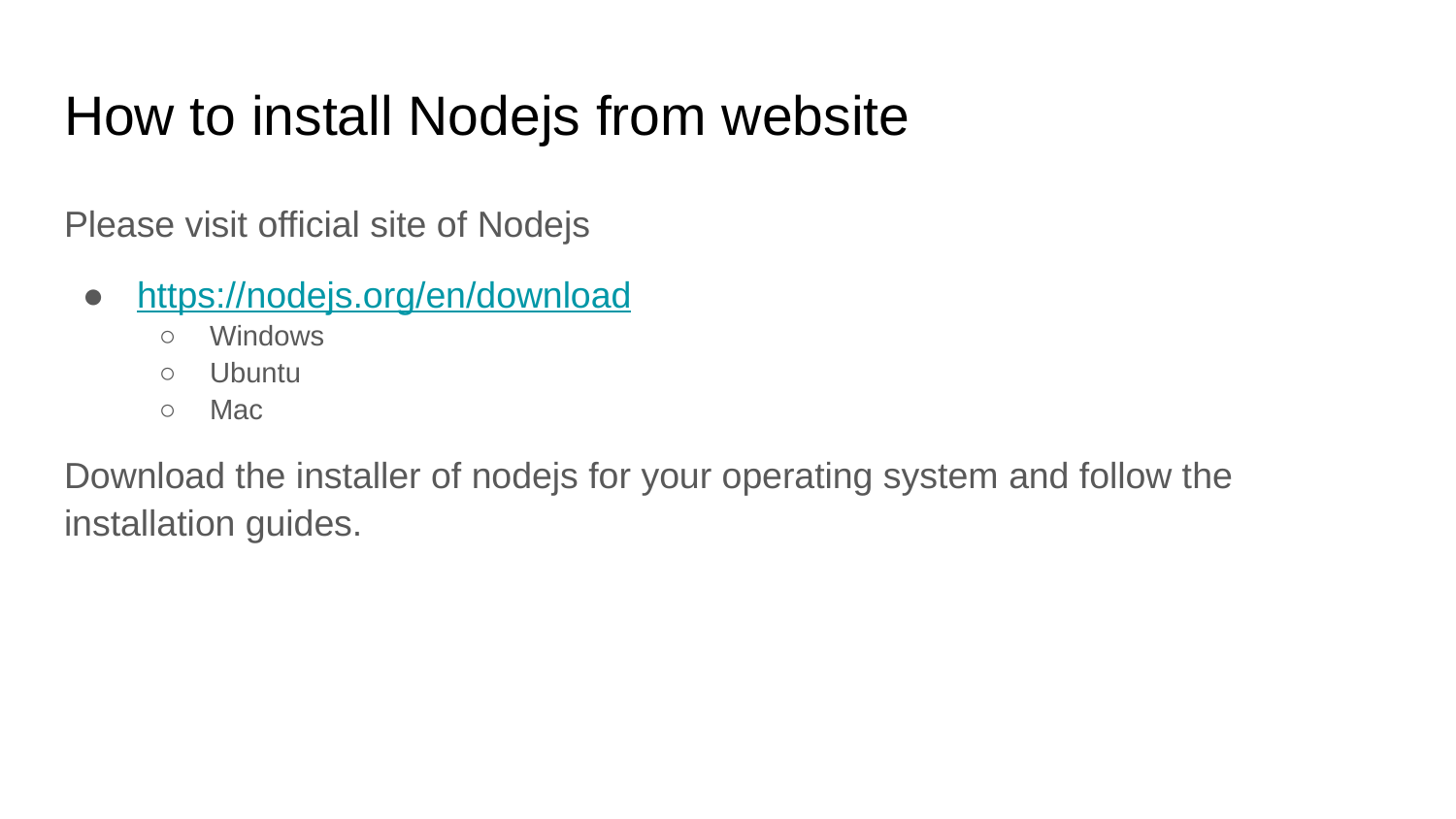

# How to install Nodejs from website

Please visit official site of Nodejs
https://nodejs.org/en/download
Windows
Ubuntu
Mac
Download the installer of nodejs for your operating system and follow the installation guides.